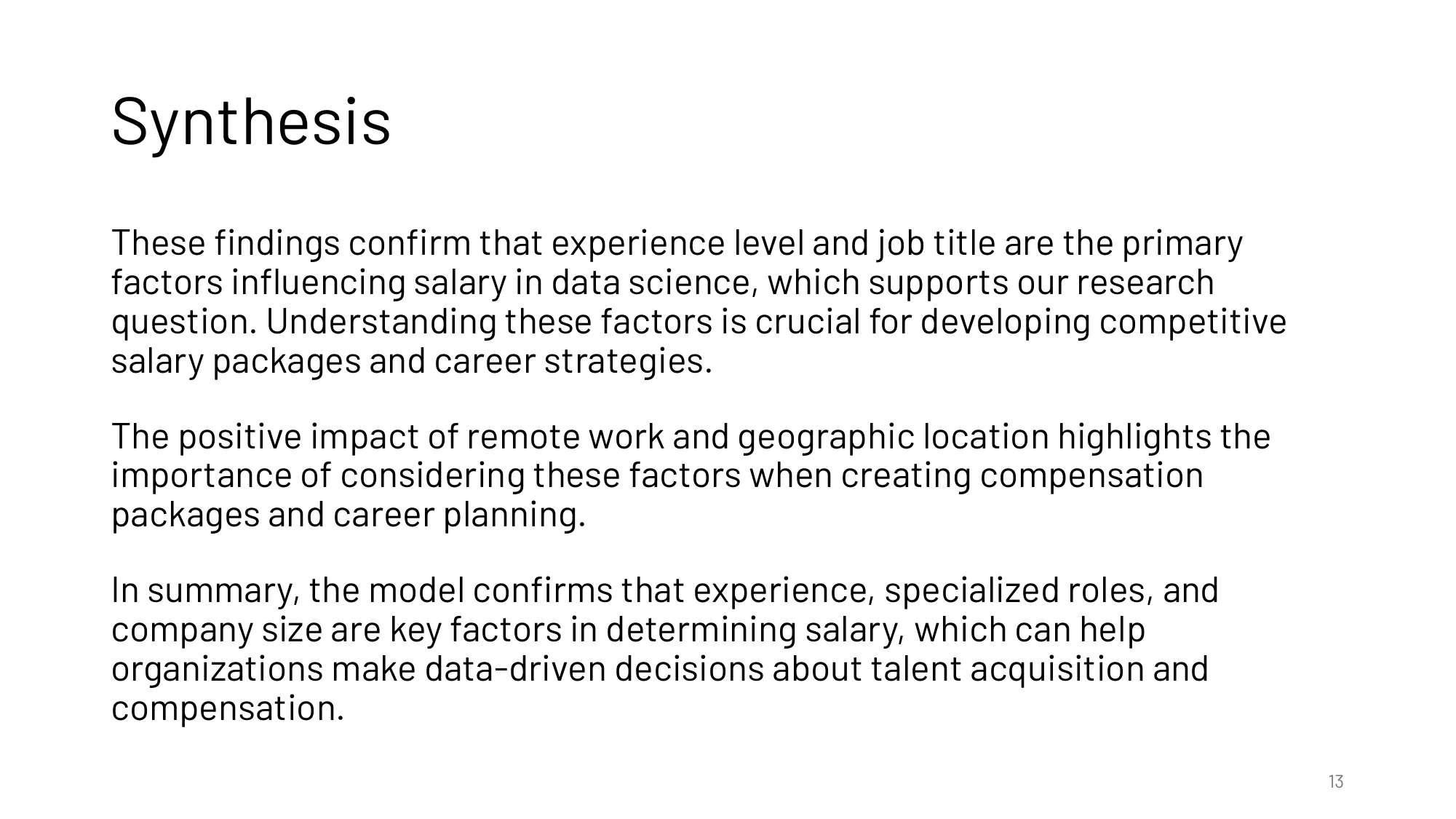

13
# Synthesis
These findings confirm that experience level and job title are the primary factors influencing salary in data science, which supports our research question. Understanding these factors is crucial for developing competitive salary packages and career strategies.
The positive impact of remote work and geographic location highlights the importance of considering these factors when creating compensation packages and career planning.
In summary, the model confirms that experience, specialized roles, and company size are key factors in determining salary, which can help organizations make data-driven decisions about talent acquisition and compensation.